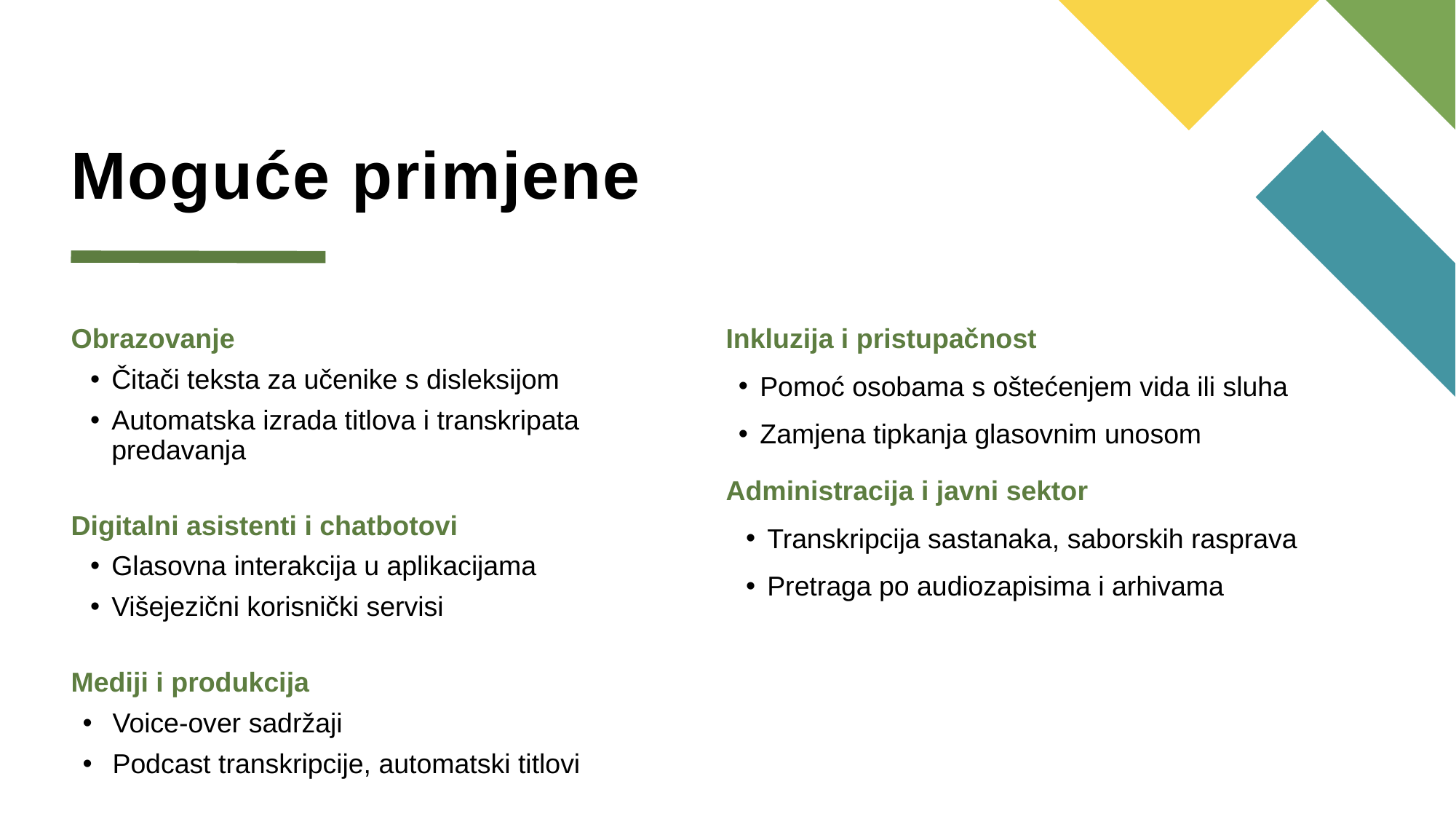

# Moguće primjene
Obrazovanje
Čitači teksta za učenike s disleksijom
Automatska izrada titlova i transkripata predavanja
Digitalni asistenti i chatbotovi
Glasovna interakcija u aplikacijama
Višejezični korisnički servisi
Mediji i produkcija
Voice-over sadržaji
Podcast transkripcije, automatski titlovi

Inkluzija i pristupačnost
Pomoć osobama s oštećenjem vida ili sluha
Zamjena tipkanja glasovnim unosom
Administracija i javni sektor
Transkripcija sastanaka, saborskih rasprava
Pretraga po audiozapisima i arhivama